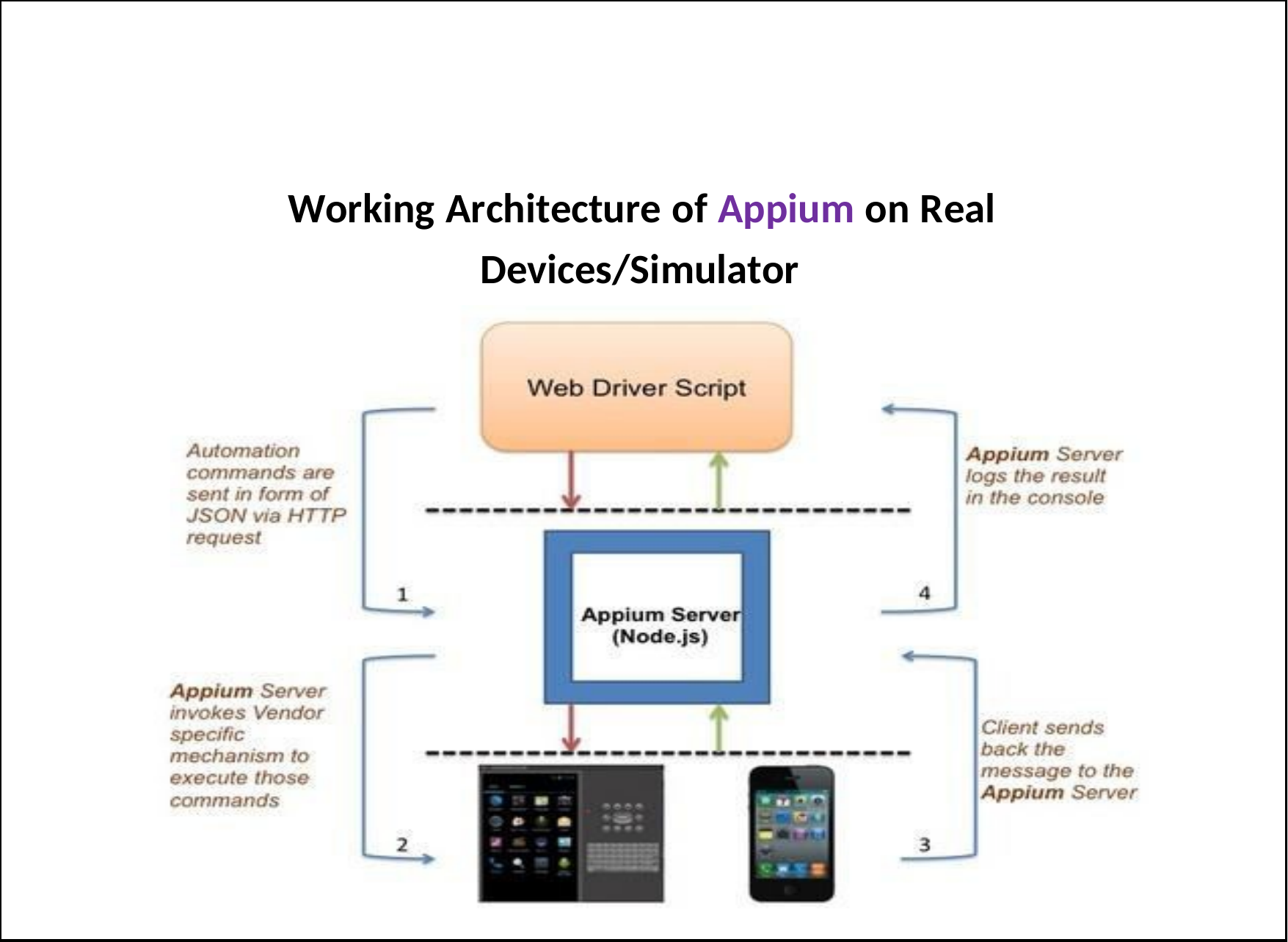

Working Architecture of Appium on Real
Devices/Simulator